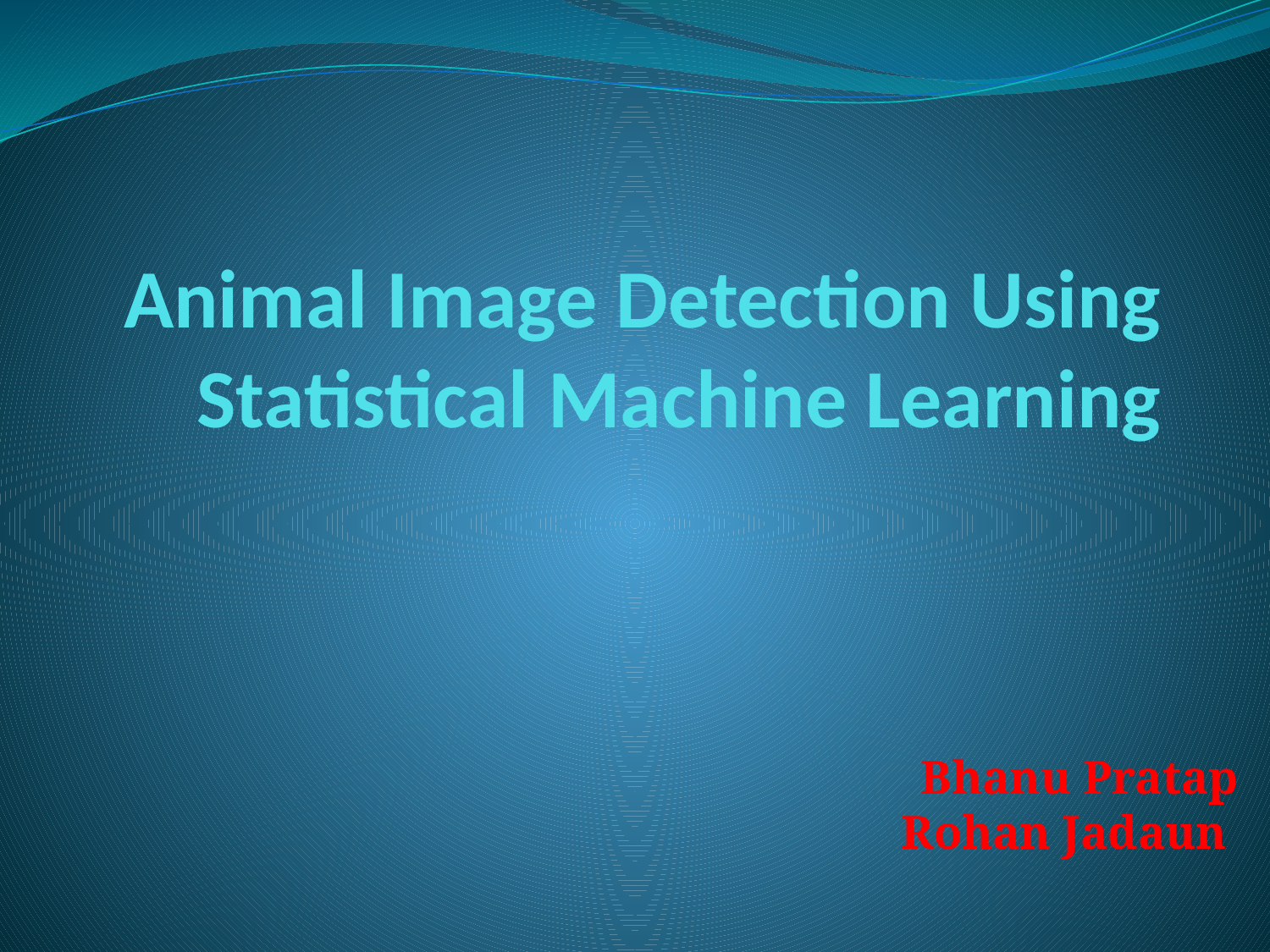

# Animal Image Detection Using Statistical Machine Learning

Bhanu Pratap
Rohan Jadaun